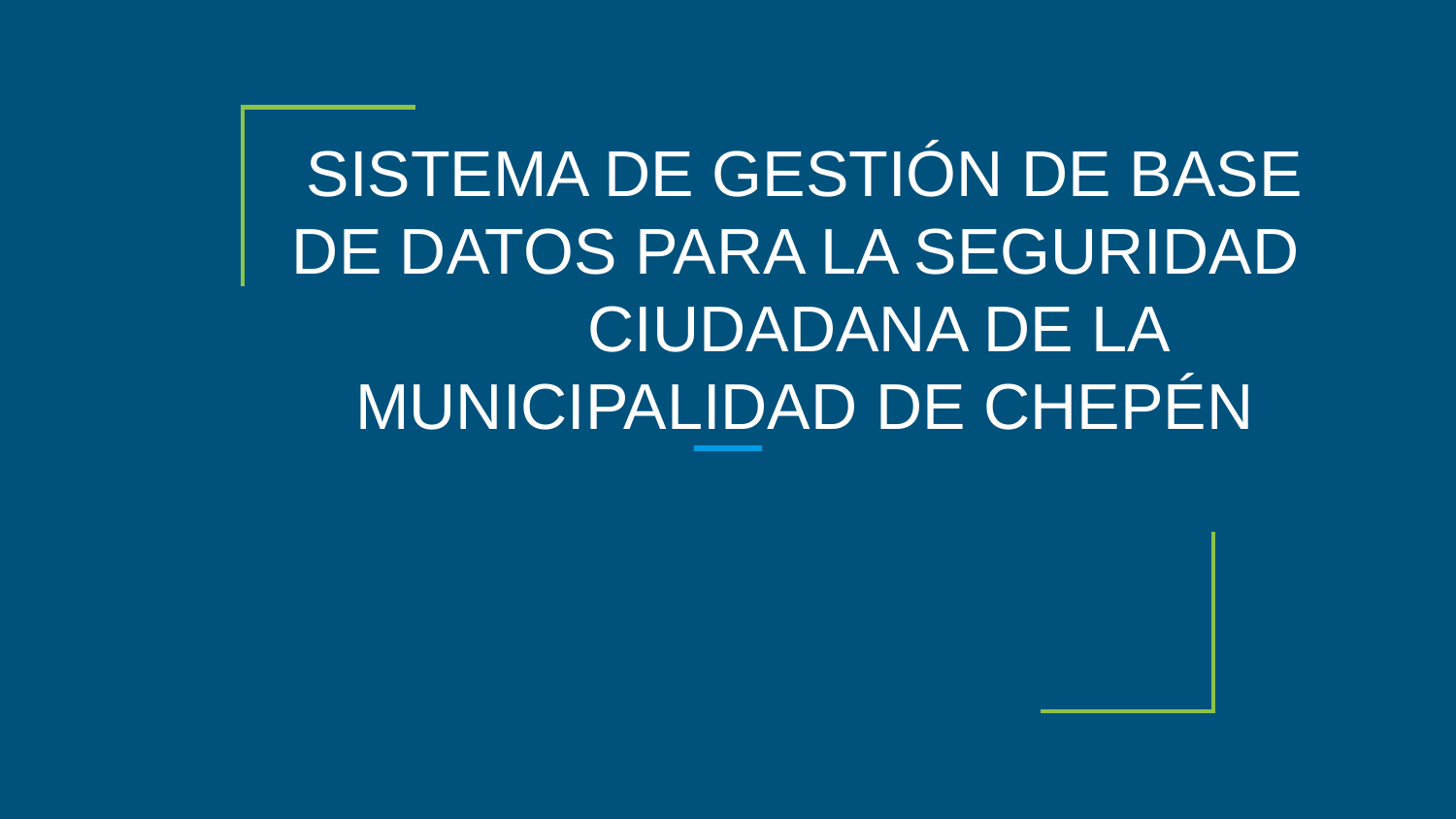

# SISTEMA DE GESTIÓN DE BASE DE DATOS PARA LA SEGURIDAD 	CIUDADANA DE LA MUNICIPALIDAD DE CHEPÉN